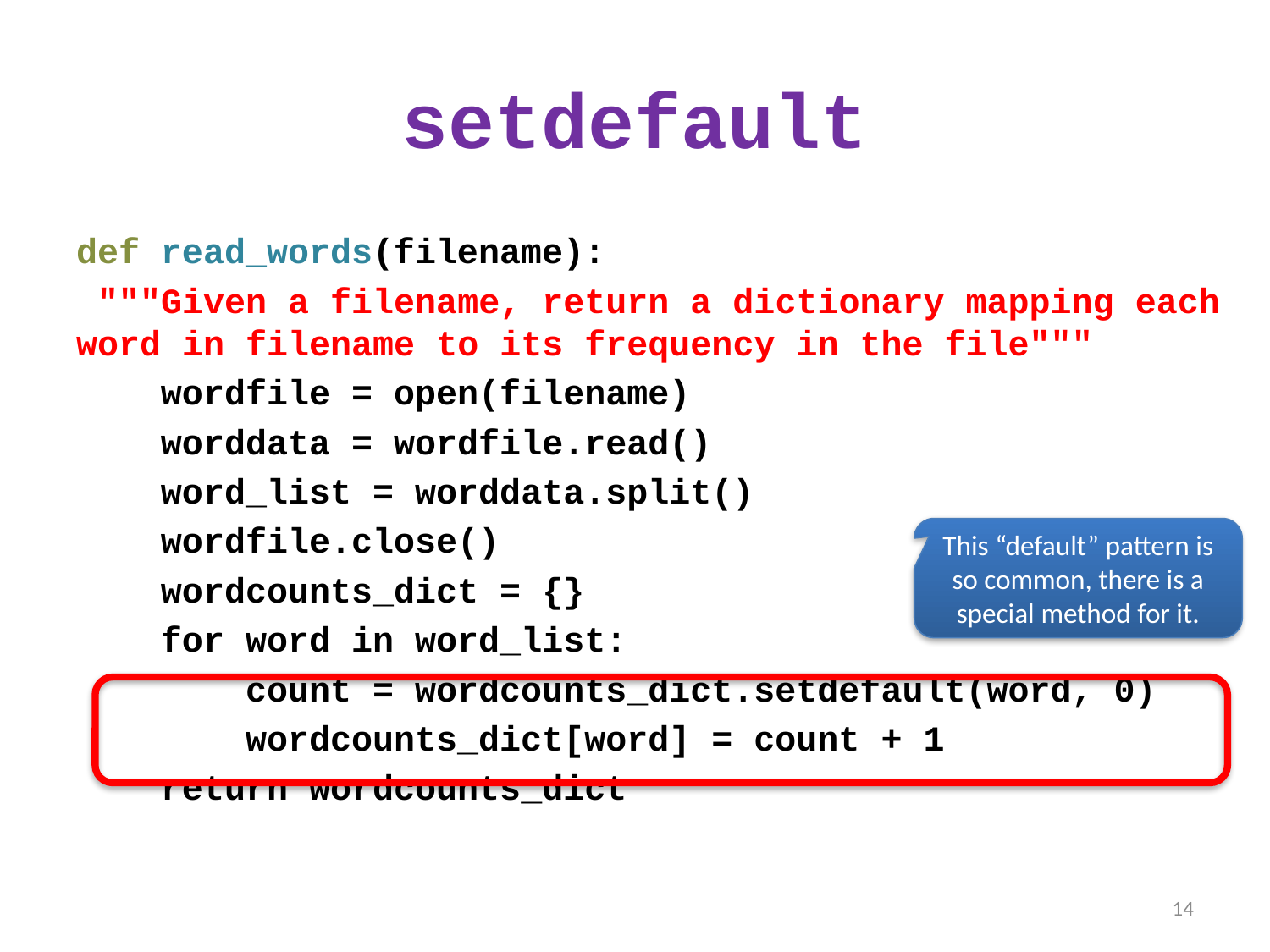

# setdefault
def read_words(filename):
 """Given a filename, return a dictionary mapping each word in filename to its frequency in the file"""
    wordfile = open(filename)
    worddata = wordfile.read()
    word_list = worddata.split()
    wordfile.close()
    wordcounts_dict = {}
    for word in word_list:
        count = wordcounts_dict.setdefault(word, 0)
        wordcounts_dict[word] = count + 1
    return wordcounts_dict

This “default” pattern is so common, there is a special method for it.

14